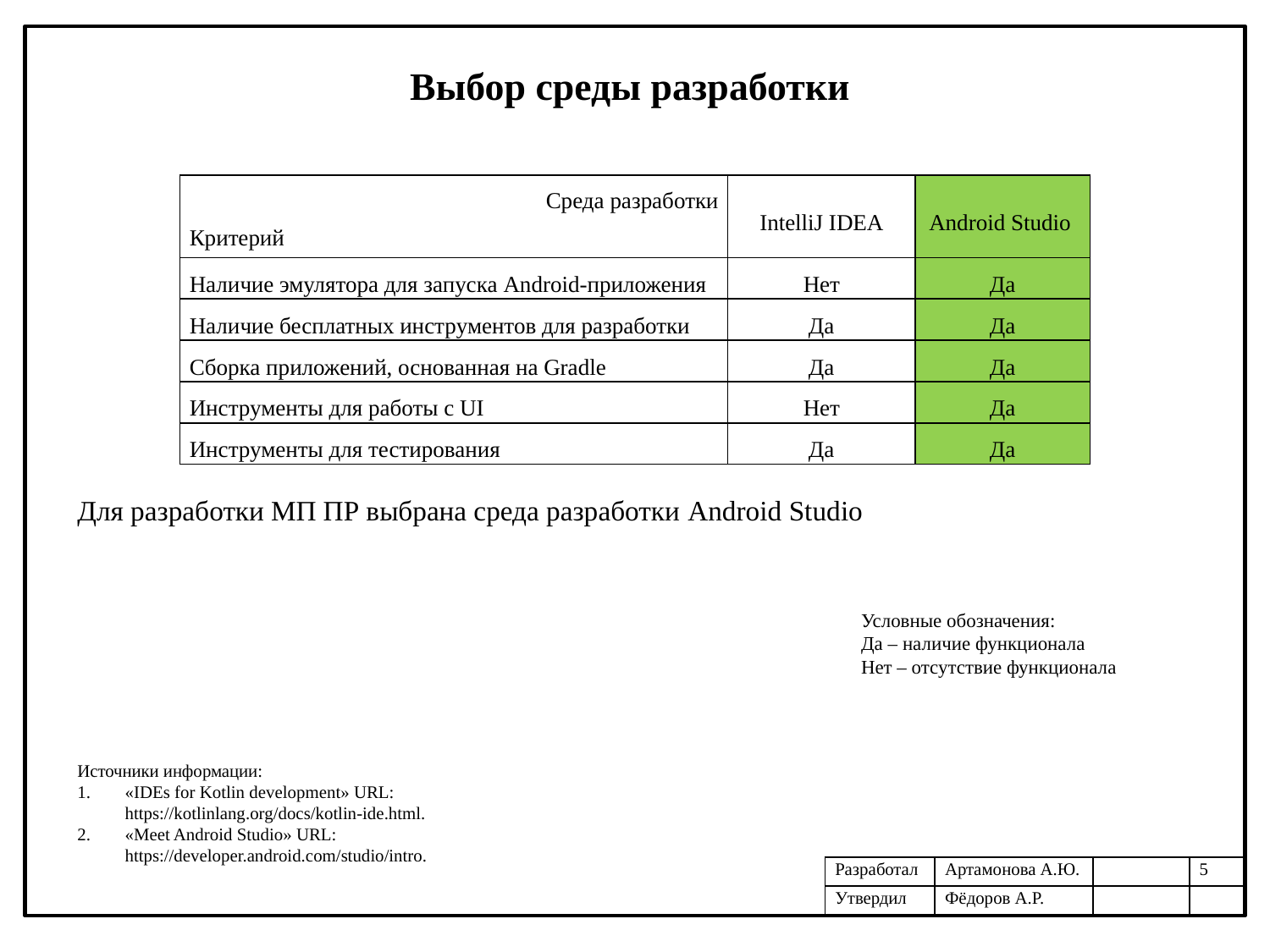

Выбор среды разработки
| Среда разработки Критерий | IntelliJ IDEA | Android Studio |
| --- | --- | --- |
| Наличие эмулятора для запуска Android-приложения | Нет | Да |
| Наличие бесплатных инструментов для разработки | Да | Да |
| Сборка приложений, основанная на Gradle | Да | Да |
| Инструменты для работы с UI | Нет | Да |
| Инструменты для тестирования | Да | Да |
Для разработки МП ПР выбрана среда разработки Android Studio
Условные обозначения:
Да – наличие функционала
Нет – отсутствие функционала
Источники информации:
«IDEs for Kotlin development» URL: https://kotlinlang.org/docs/kotlin-ide.html.
«Meet Android Studio» URL: https://developer.android.com/studio/intro.

| Разработал | Артамонова А.Ю. |  | 5 |
| --- | --- | --- | --- |
| Утвердил | Фёдоров А.Р. |  |  |